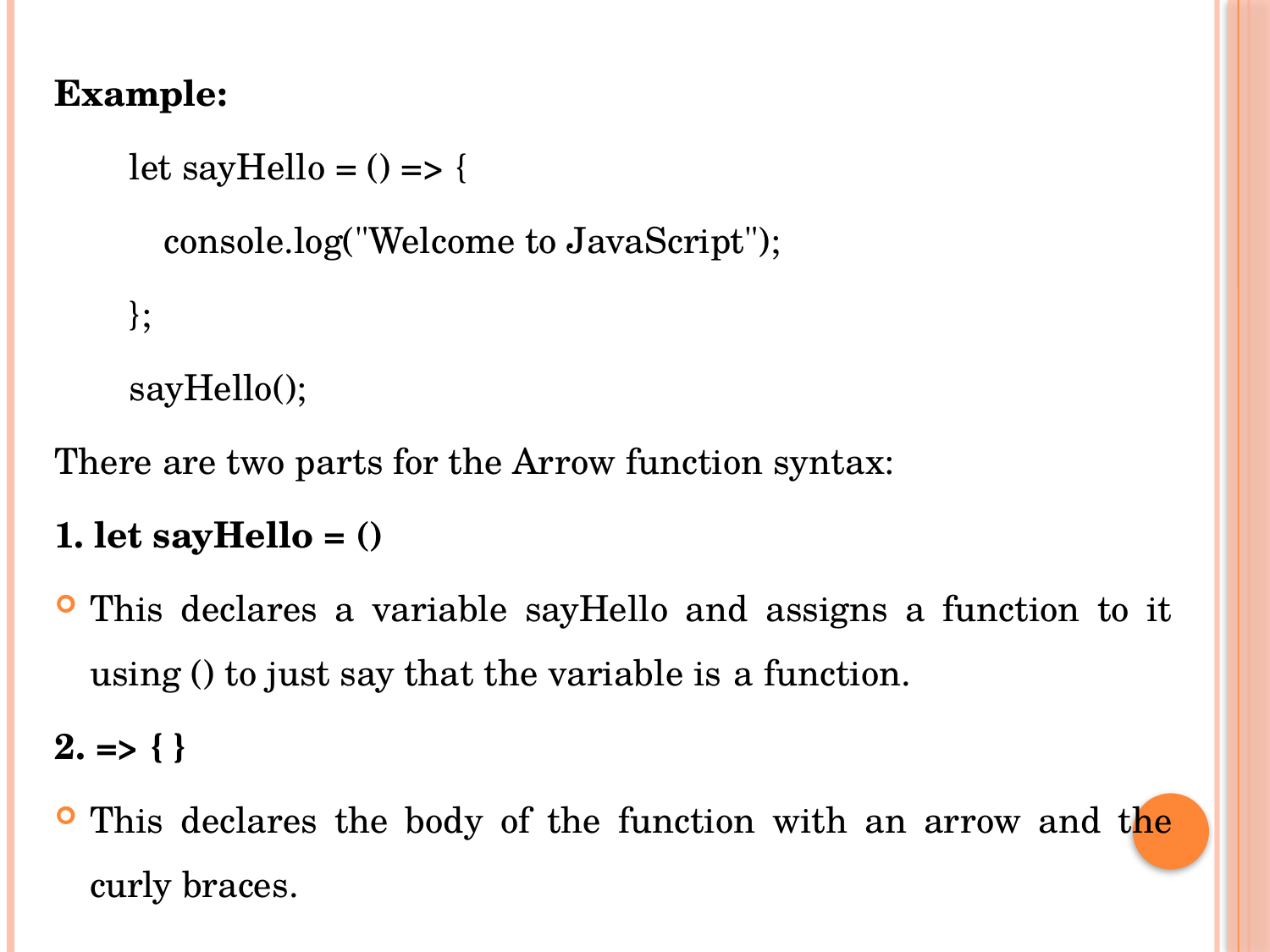

Example:
let sayHello = () => {
	console.log("Welcome to JavaScript");
};
sayHello();
There are two parts for the Arrow function syntax:
1. let sayHello = ()
This declares a variable sayHello and assigns a function to it using () to just say that the variable is a function.
2. => { }
This declares the body of the function with an arrow and the curly braces.